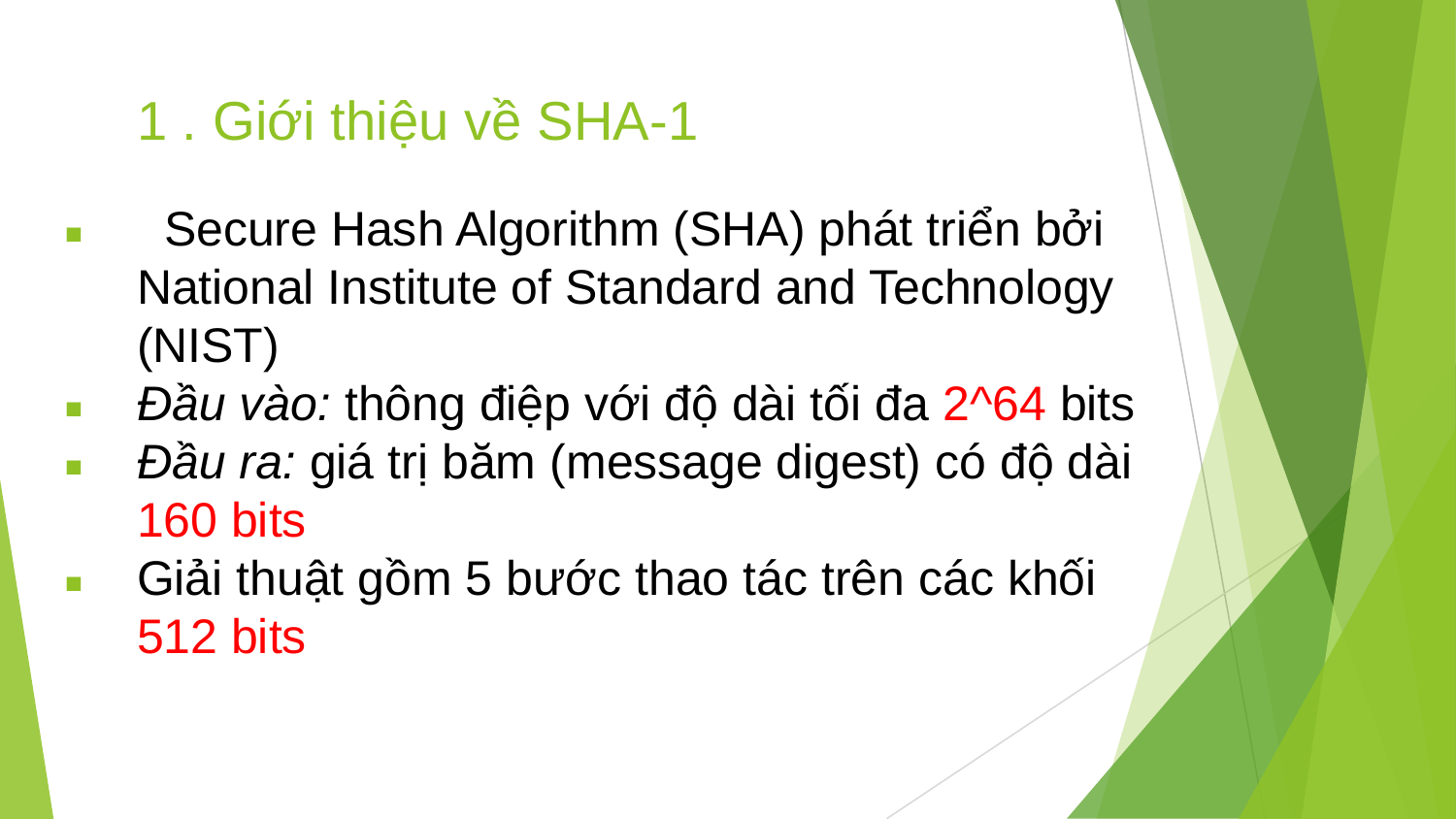

# 1 . Giới thiệu về SHA-1
  Secure Hash Algorithm (SHA) phát triển bởi National Institute of Standard and Technology (NIST)
Đầu vào: thông điệp với độ dài tối đa 2^64 bits
Đầu ra: giá trị băm (message digest) có độ dài 160 bits
Giải thuật gồm 5 bước thao tác trên các khối 512 bits